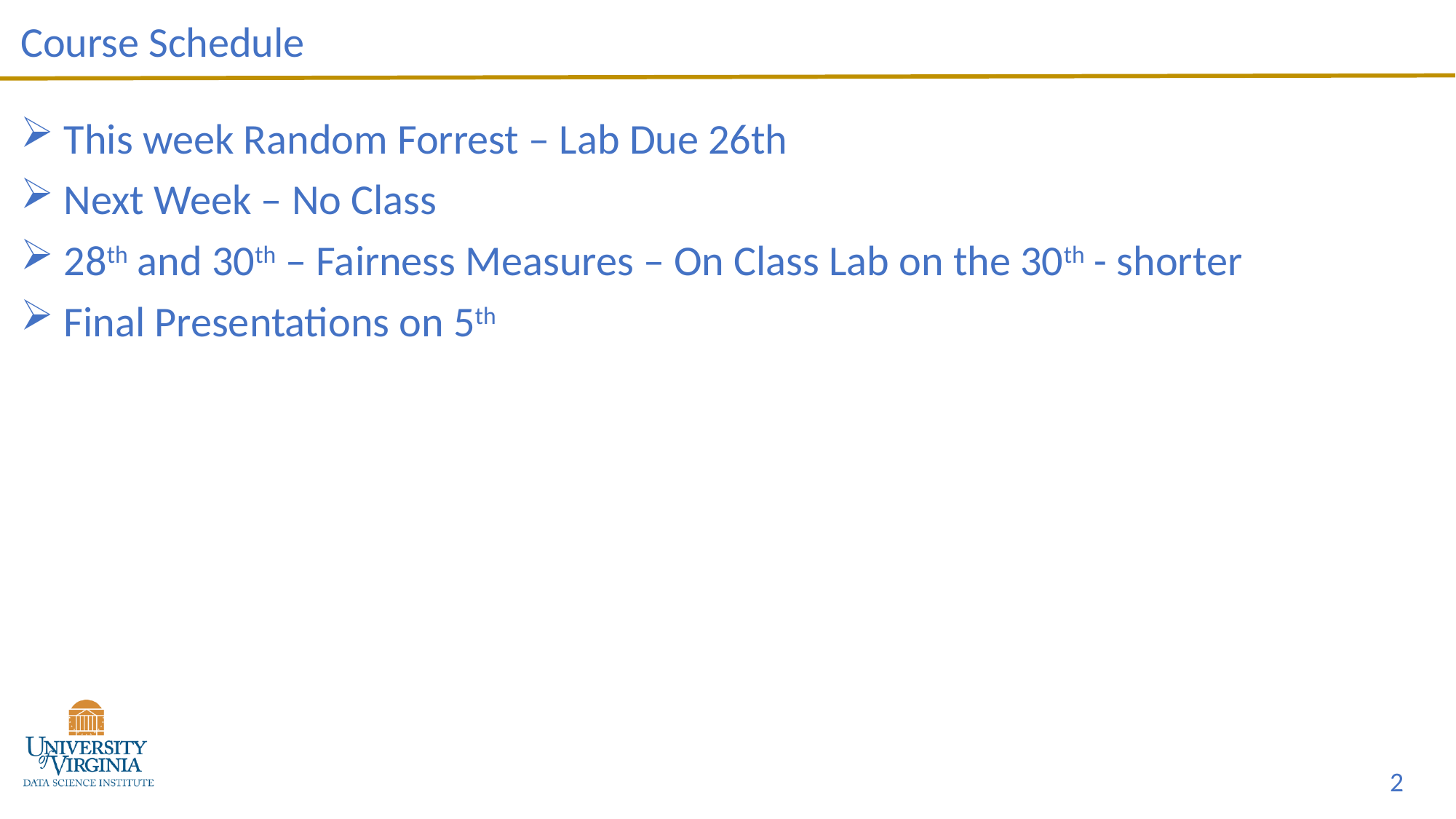

# Course Schedule
 This week Random Forrest – Lab Due 26th
 Next Week – No Class
 28th and 30th – Fairness Measures – On Class Lab on the 30th - shorter
 Final Presentations on 5th

2